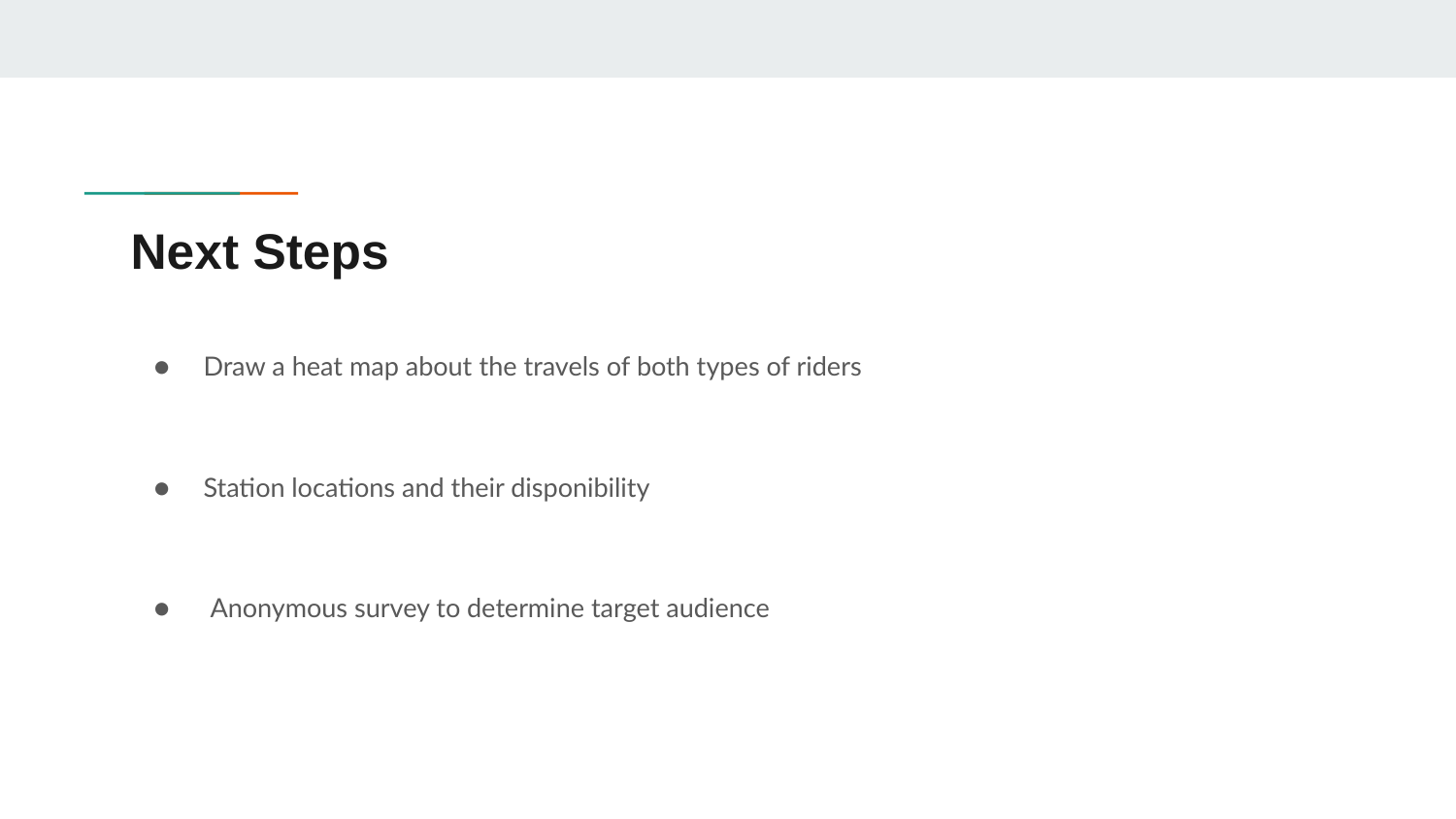

# Next Steps
Draw a heat map about the travels of both types of riders

Station locations and their disponibility

 Anonymous survey to determine target audience